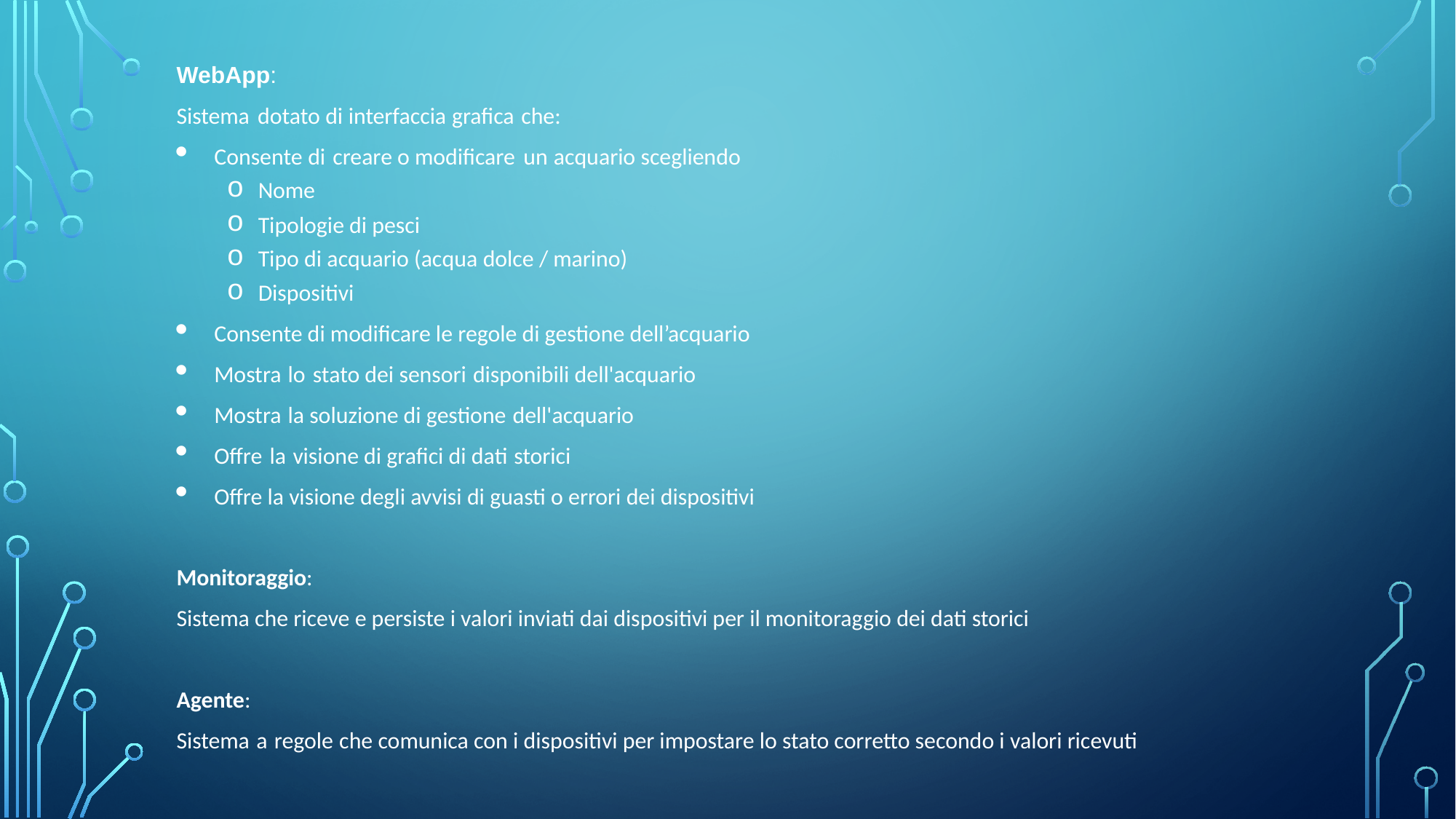

WebApp:
Sistema dotato di interfaccia grafica che:
Consente di creare o modificare un acquario scegliendo
Nome
Tipologie di pesci
Tipo di acquario (acqua dolce / marino)
Dispositivi
Consente di modificare le regole di gestione dell’acquario
Mostra lo stato dei sensori disponibili dell'acquario
Mostra la soluzione di gestione dell'acquario
Offre la visione di grafici di dati storici
Offre la visione degli avvisi di guasti o errori dei dispositivi

Monitoraggio:
Sistema che riceve e persiste i valori inviati dai dispositivi per il monitoraggio dei dati storici

Agente:
Sistema a regole che comunica con i dispositivi per impostare lo stato corretto secondo i valori ricevuti